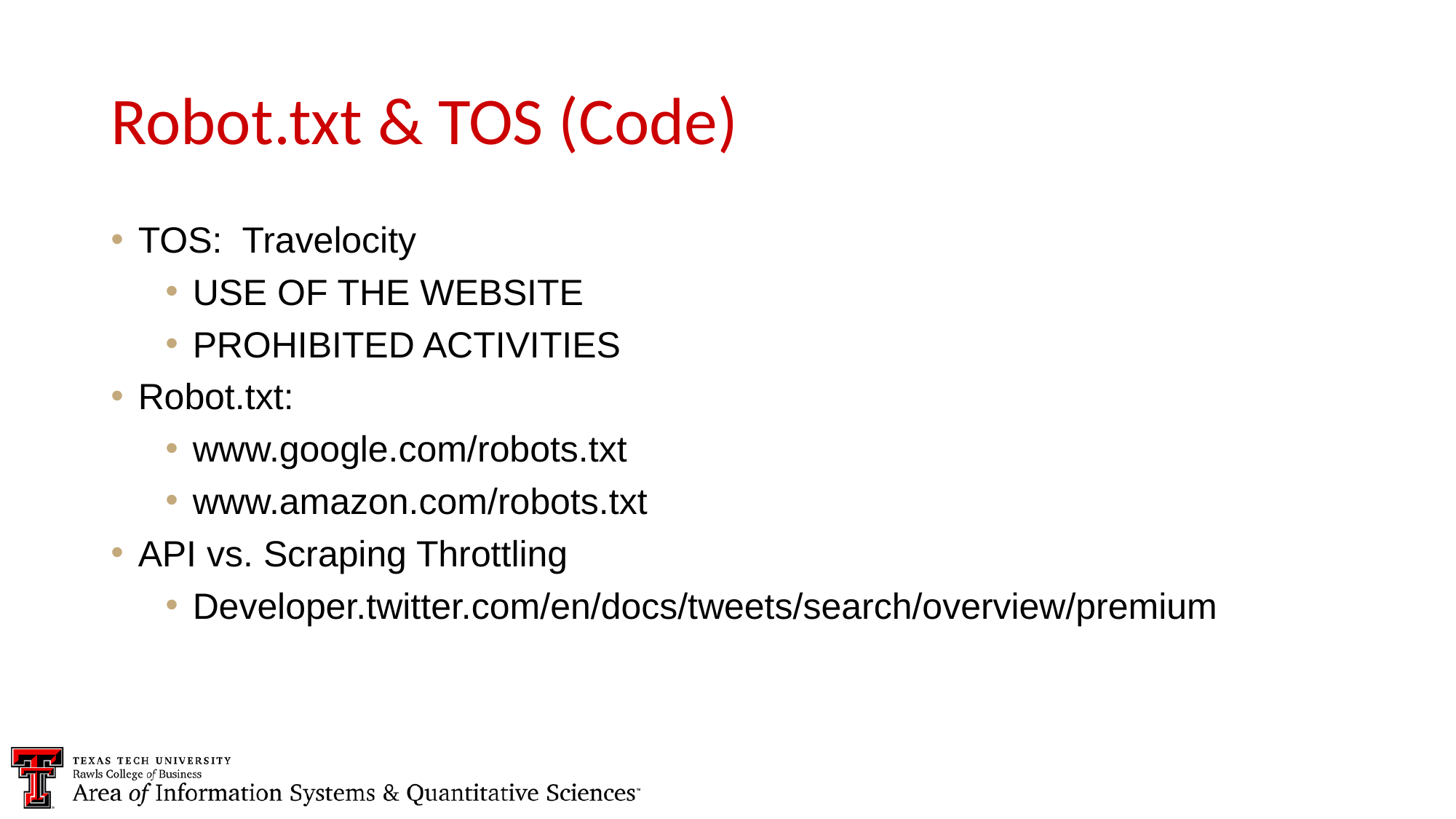

Robot.txt & TOS (Code)
TOS:  Travelocity
USE OF THE WEBSITE
PROHIBITED ACTIVITIES
Robot.txt:
www.google.com/robots.txt
www.amazon.com/robots.txt
API vs. Scraping Throttling
Developer.twitter.com/en/docs/tweets/search/overview/premium